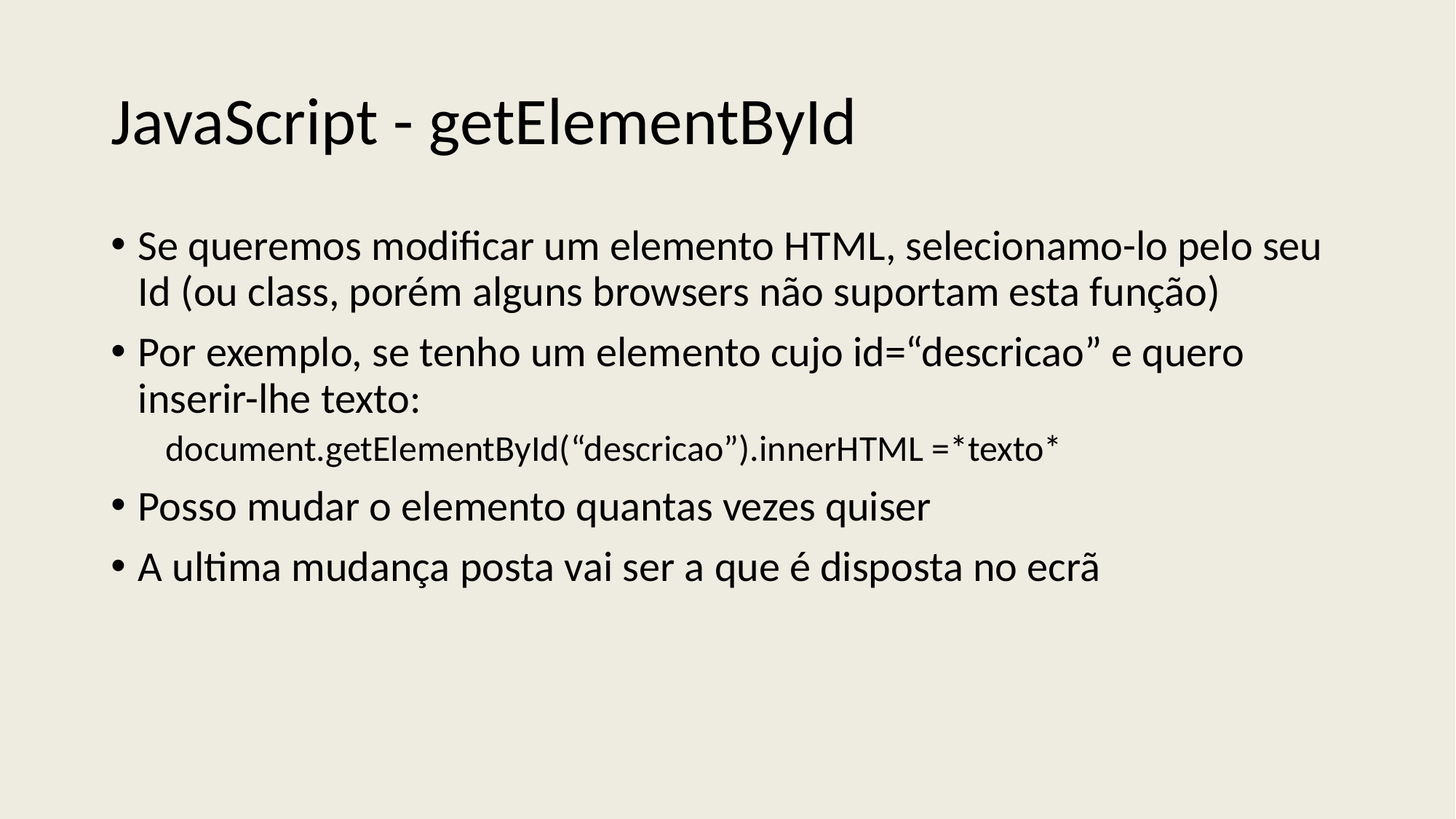

# JavaScript - getElementById
Se queremos modificar um elemento HTML, selecionamo-lo pelo seu Id (ou class, porém alguns browsers não suportam esta função)
Por exemplo, se tenho um elemento cujo id=“descricao” e quero inserir-lhe texto:
document.getElementById(“descricao”).innerHTML =*texto*
Posso mudar o elemento quantas vezes quiser
A ultima mudança posta vai ser a que é disposta no ecrã